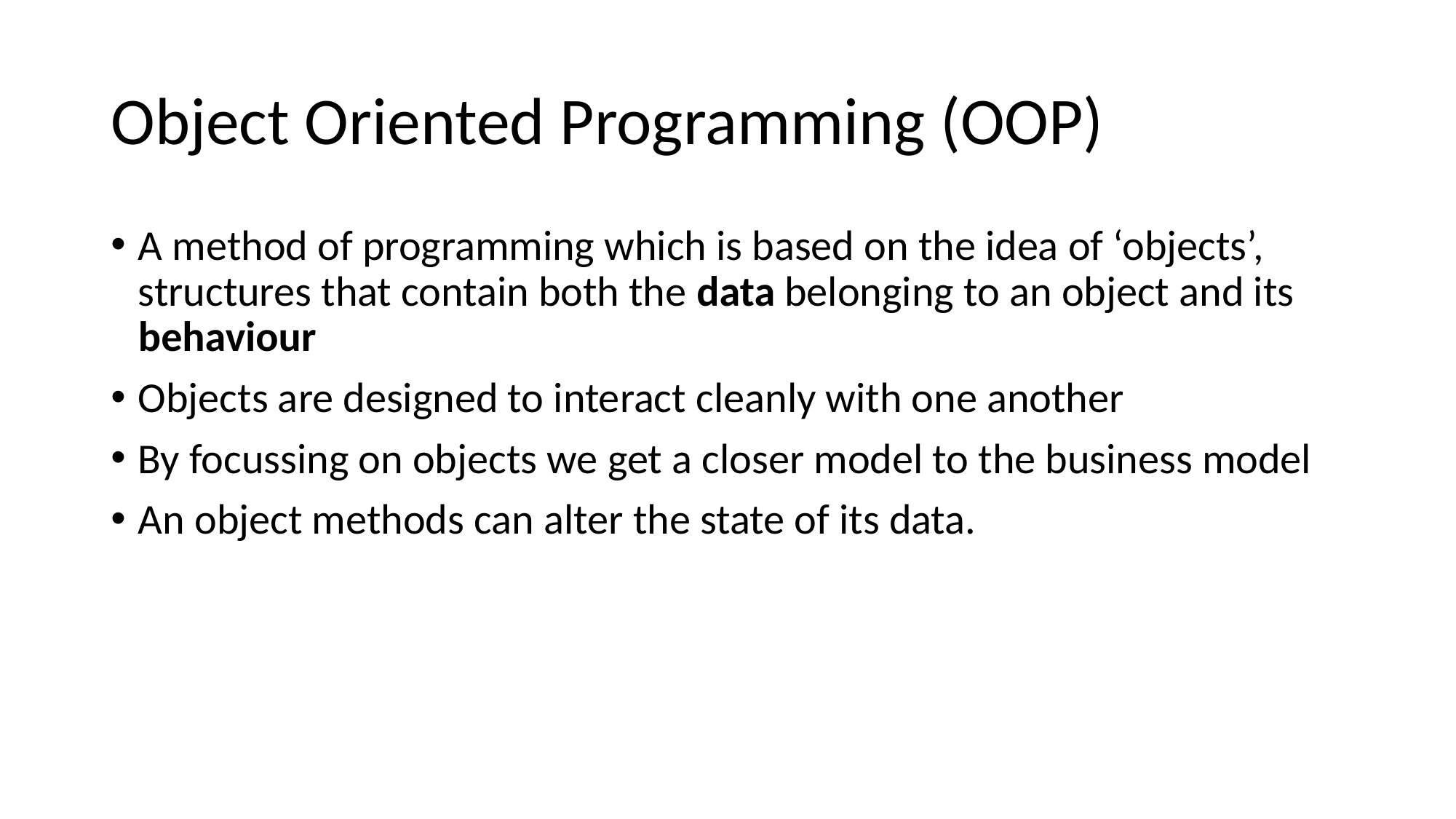

# Object Oriented Programming (OOP)
A method of programming which is based on the idea of ‘objects’, structures that contain both the data belonging to an object and its behaviour
Objects are designed to interact cleanly with one another
By focussing on objects we get a closer model to the business model
An object methods can alter the state of its data.